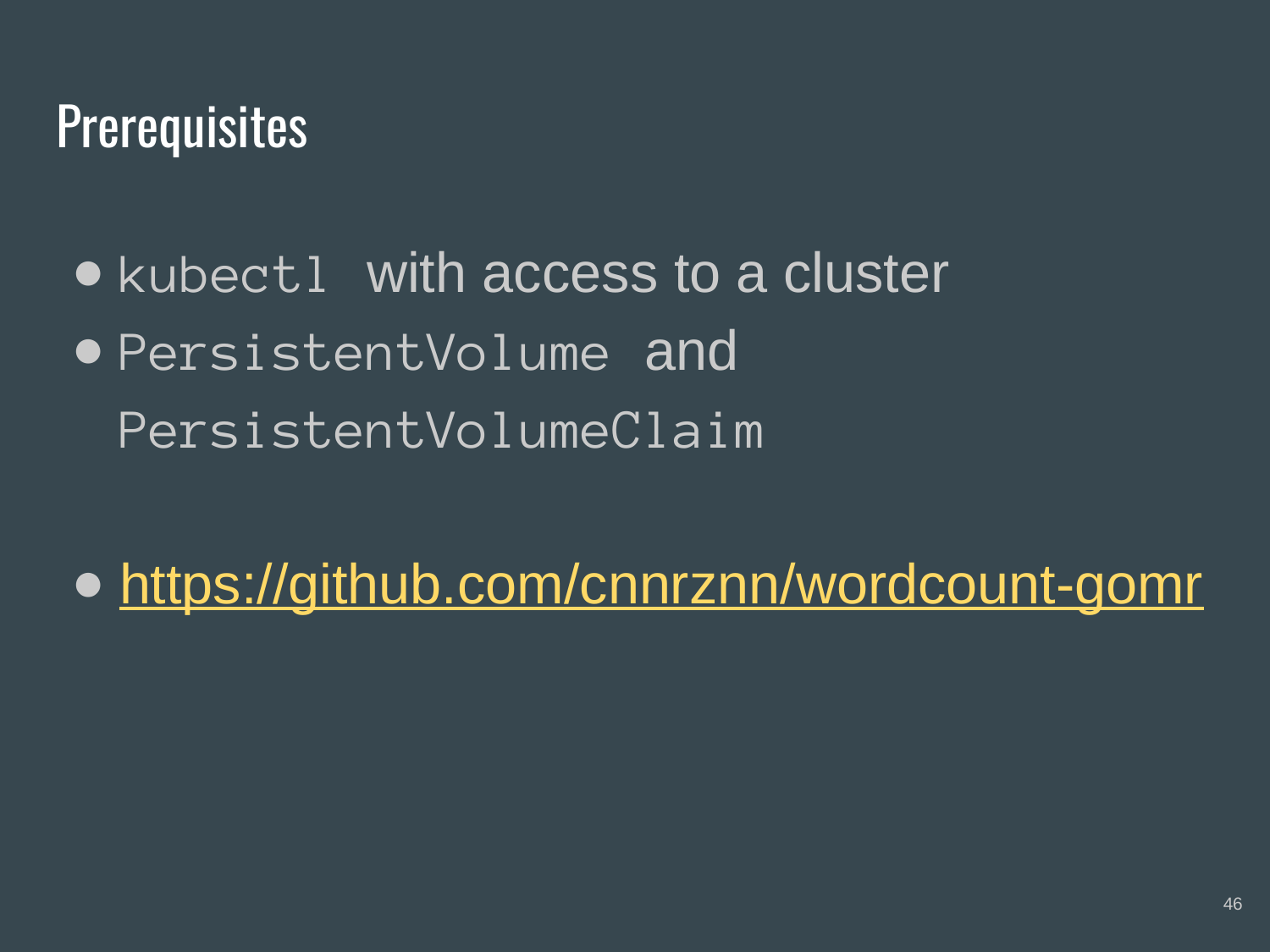

# Prerequisites
kubectl with access to a cluster
PersistentVolume and PersistentVolumeClaim

https://github.com/cnnrznn/wordcount-gomr

46